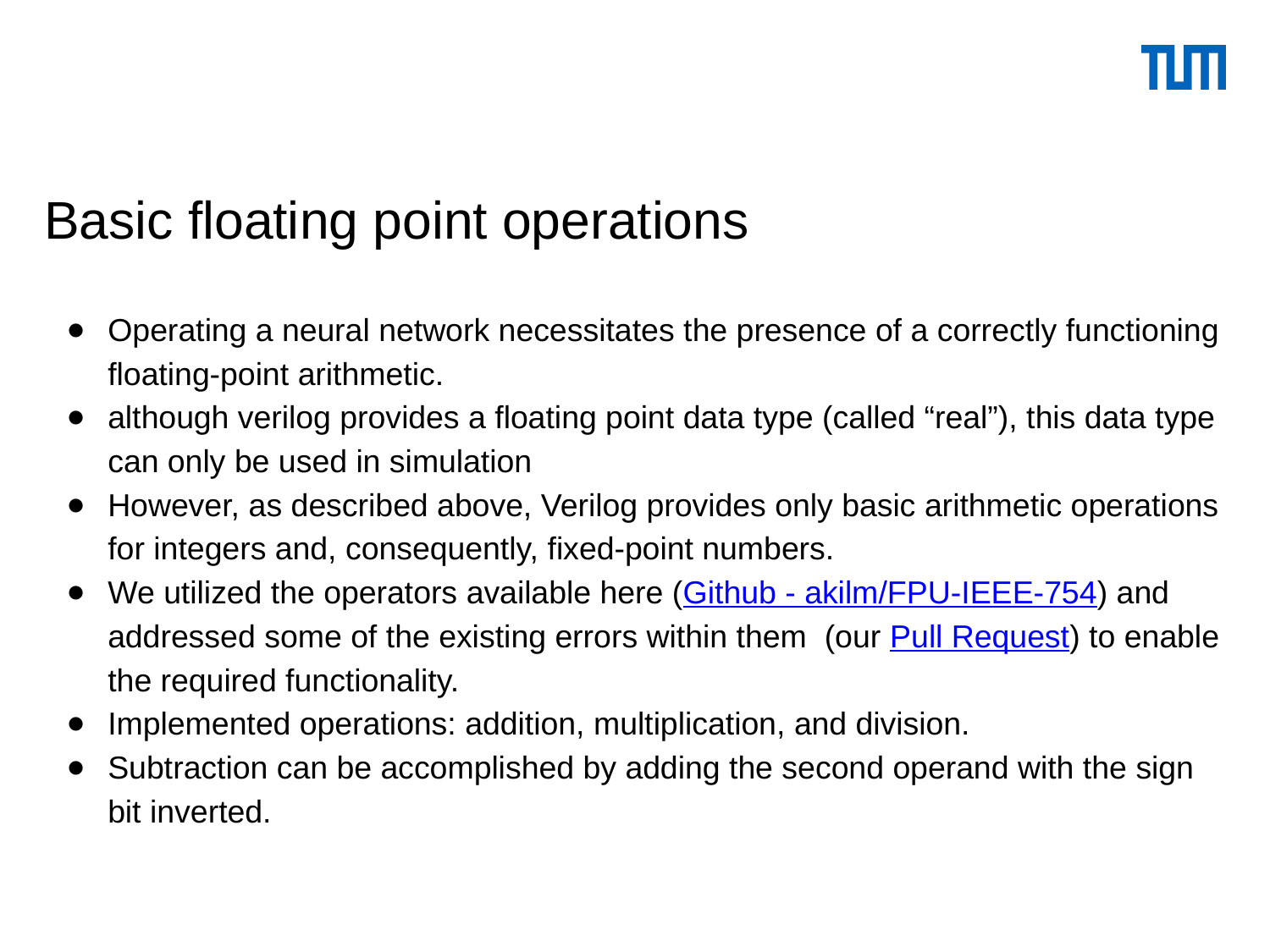

# Basic floating point operations

Operating a neural network necessitates the presence of a correctly functioning floating-point arithmetic.
although verilog provides a floating point data type (called “real”), this data type can only be used in simulation
However, as described above, Verilog provides only basic arithmetic operations for integers and, consequently, fixed-point numbers.
We utilized the operators available here (Github - akilm/FPU-IEEE-754) and addressed some of the existing errors within them  (our Pull Request) to enable the required functionality.
Implemented operations: addition, multiplication, and division.
Subtraction can be accomplished by adding the second operand with the sign bit inverted.